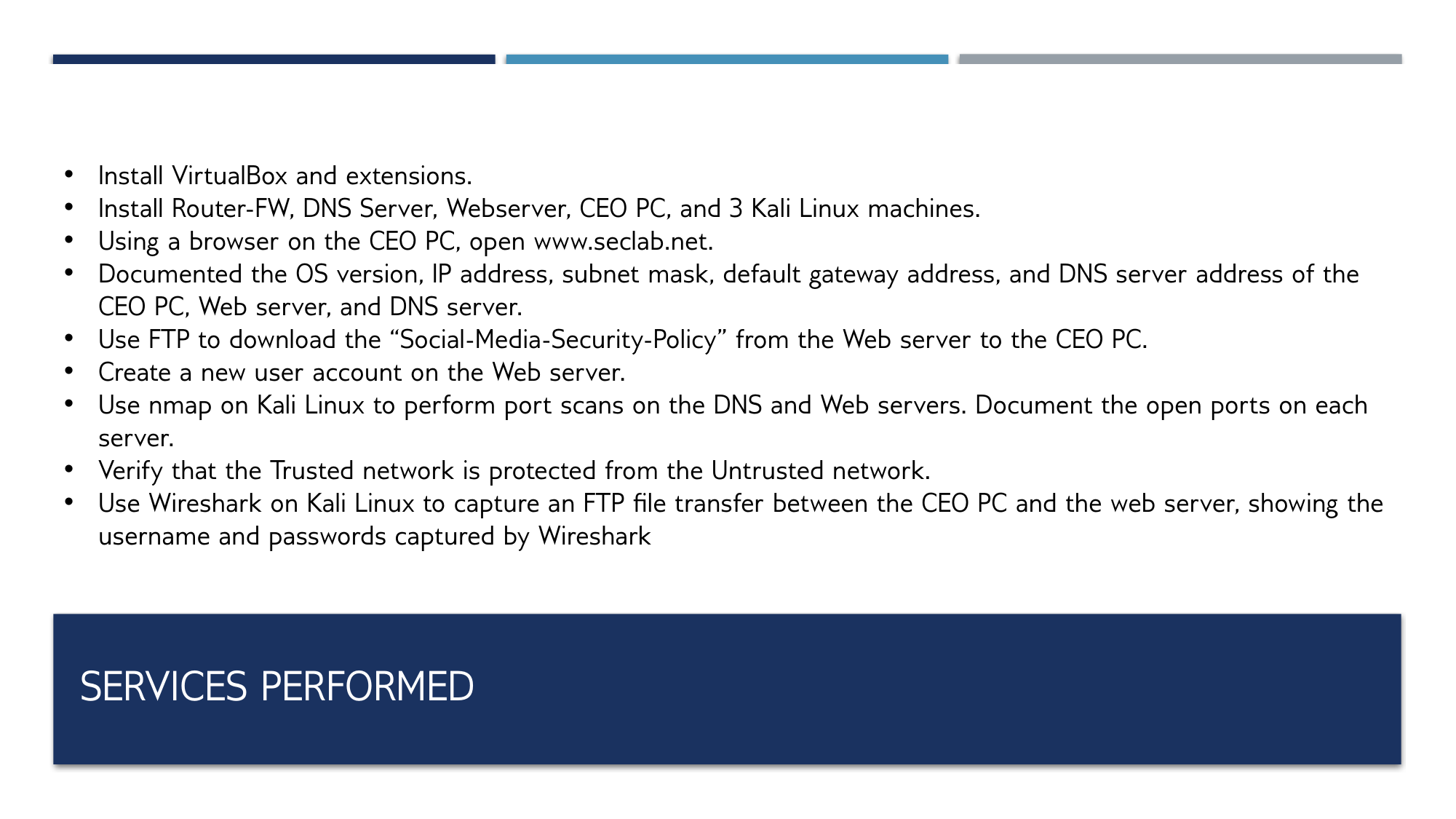

Install VirtualBox and extensions.
Install Router-FW, DNS Server, Webserver, CEO PC, and 3 Kali Linux machines.
Using a browser on the CEO PC, open www.seclab.net.
Documented the OS version, IP address, subnet mask, default gateway address, and DNS server address of the CEO PC, Web server, and DNS server.
Use FTP to download the “Social-Media-Security-Policy” from the Web server to the CEO PC.
Create a new user account on the Web server.
Use nmap on Kali Linux to perform port scans on the DNS and Web servers. Document the open ports on each server.
Verify that the Trusted network is protected from the Untrusted network.
Use Wireshark on Kali Linux to capture an FTP file transfer between the CEO PC and the web server, showing the username and passwords captured by Wireshark

# Services performed